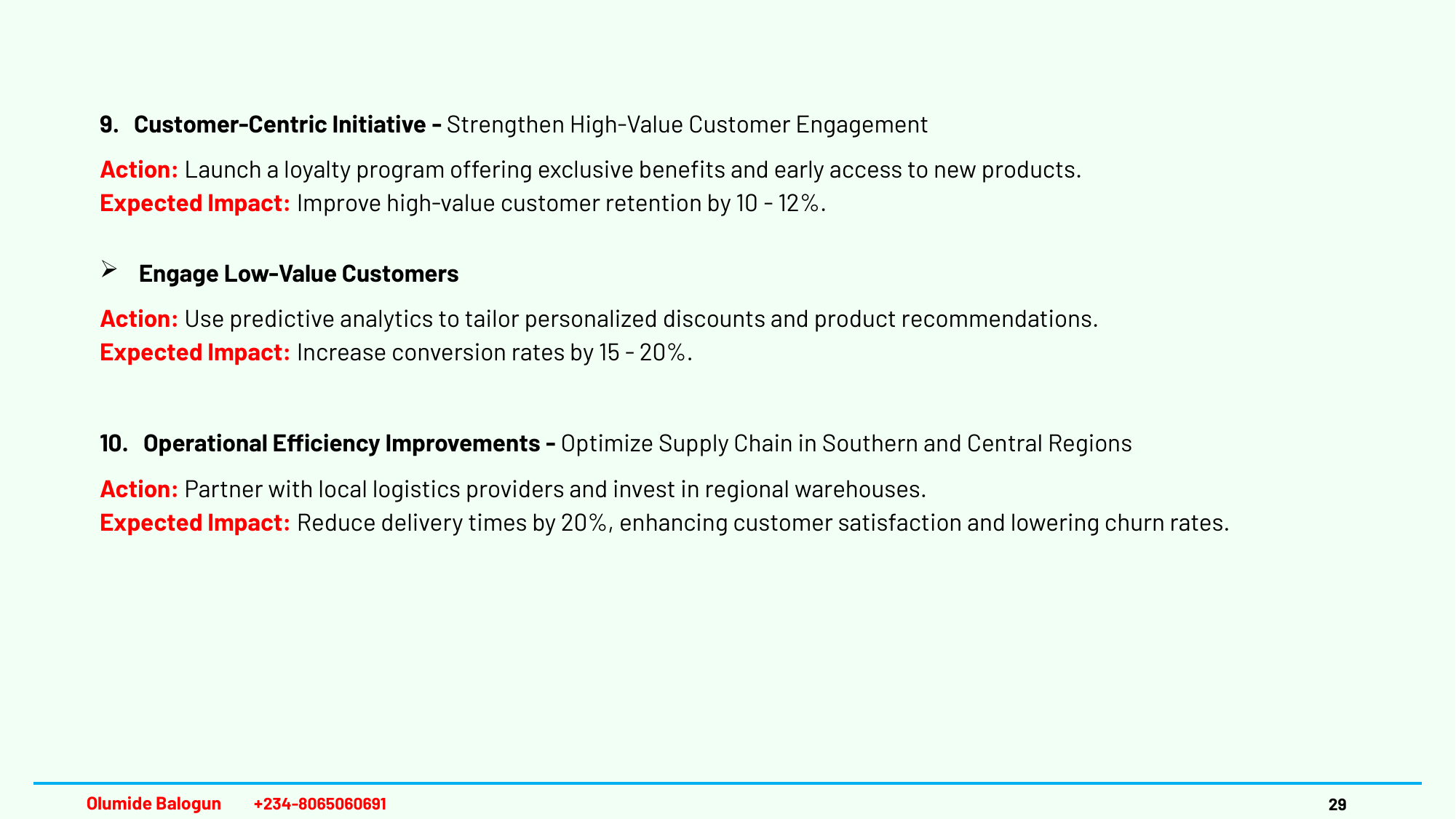

9.   Customer-Centric Initiative - Strengthen High-Value Customer Engagement
Action: Launch a loyalty program offering exclusive benefits and early access to new products.                                            Expected Impact: Improve high-value customer retention by 10 - 12%.
 Engage Low-Value Customers
Action: Use predictive analytics to tailor personalized discounts and product recommendations.                                                 Expected Impact: Increase conversion rates by 15 - 20%.

10.   Operational Efficiency Improvements - Optimize Supply Chain in Southern and Central Regions
Action: Partner with local logistics providers and invest in regional warehouses.                                                                       Expected Impact: Reduce delivery times by 20%, enhancing customer satisfaction and lowering churn rates.

Olumide Balogun         +234-8065060691
29